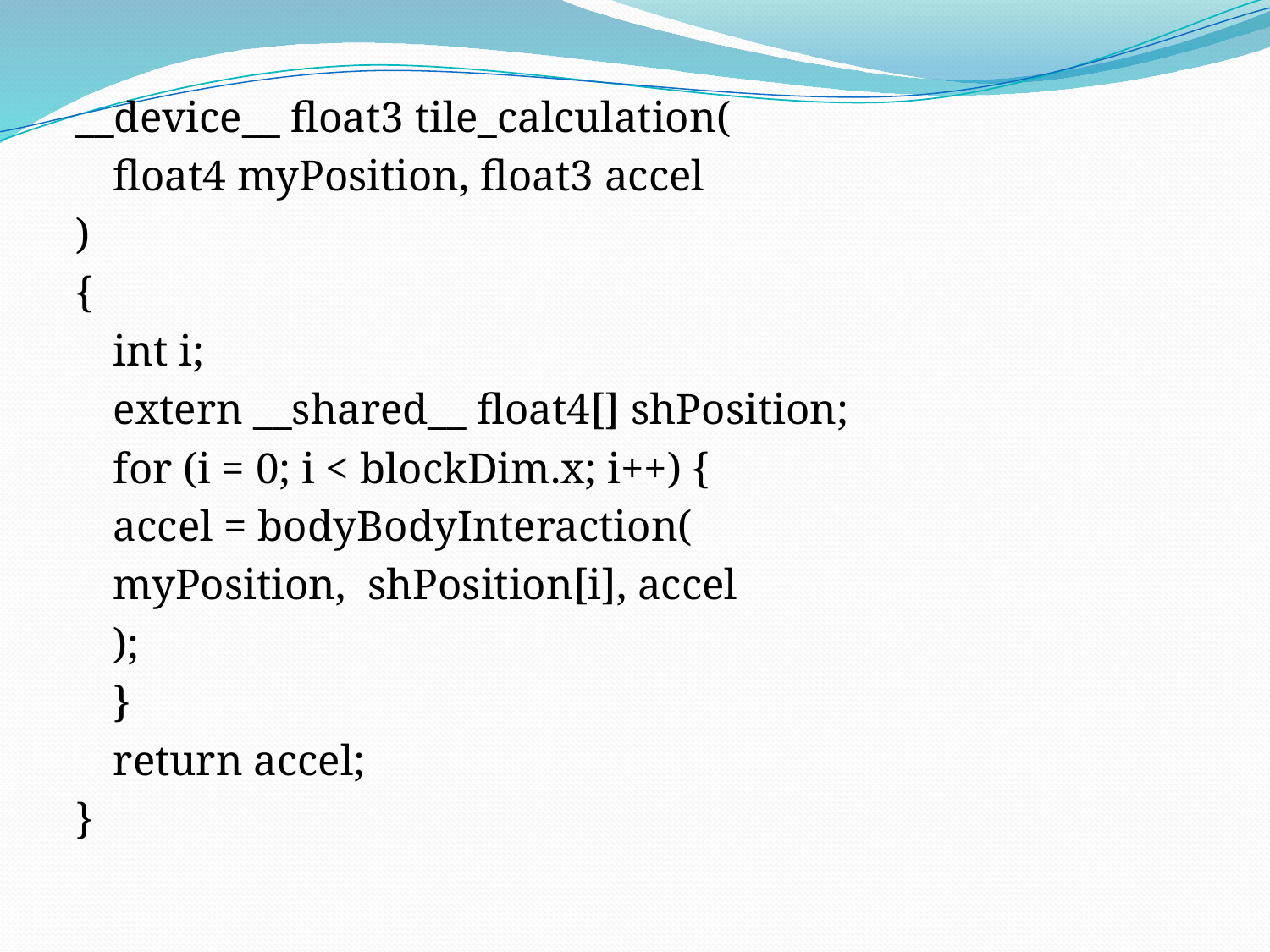

__device__ float3 tile_calculation(
		float4 myPosition, float3 accel
)
{
	int i;
	extern __shared__ float4[] shPosition;
	for (i = 0; i < blockDim.x; i++) {
		accel = bodyBodyInteraction(
			myPosition,  shPosition[i], accel
		);
	}
	return accel;
}